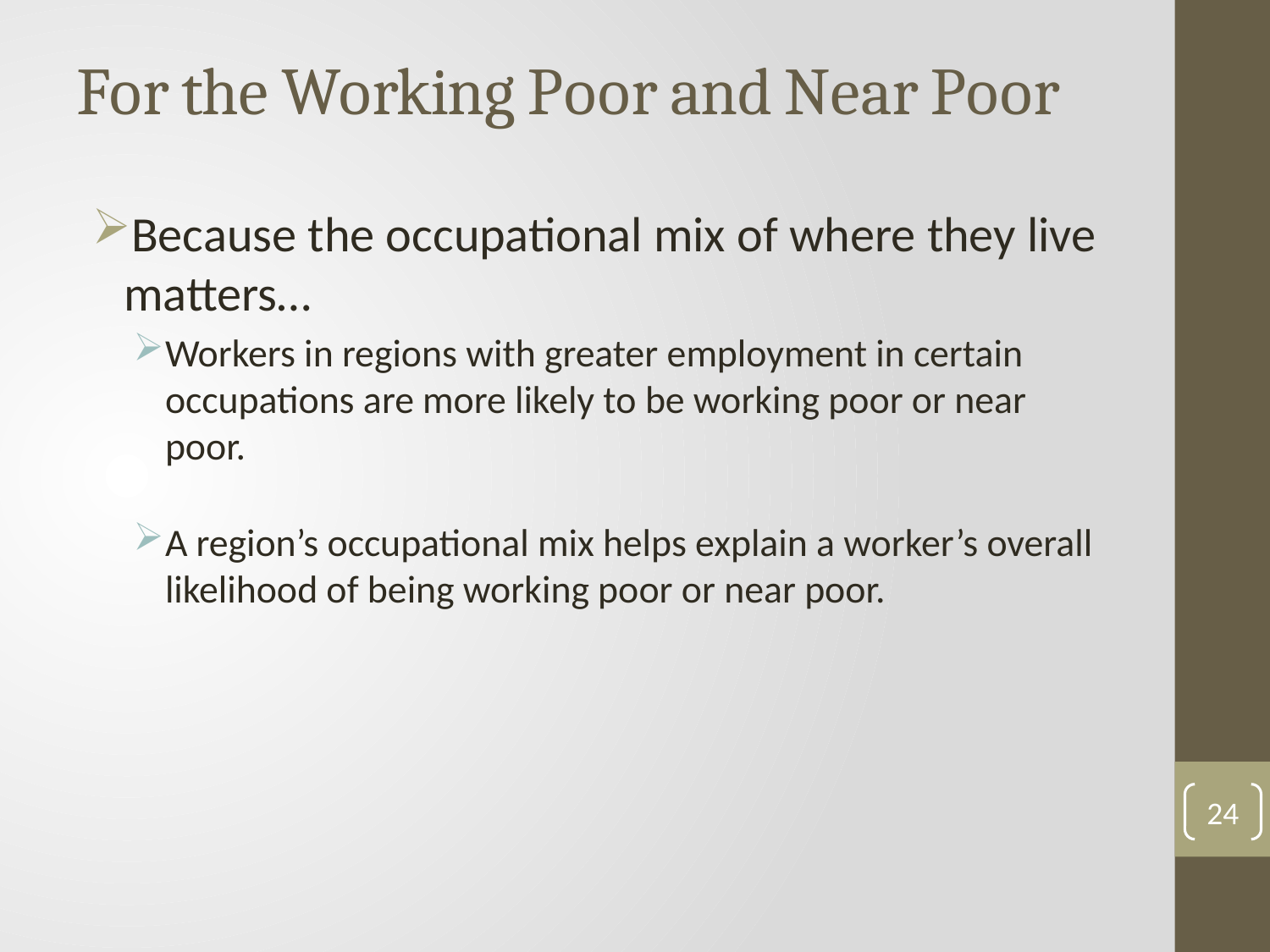

# For the Working Poor and Near Poor

Because the occupational mix of where they live matters…
Workers in regions with greater employment in certain occupations are more likely to be working poor or near poor.

A region’s occupational mix helps explain a worker’s overall likelihood of being working poor or near poor.
24